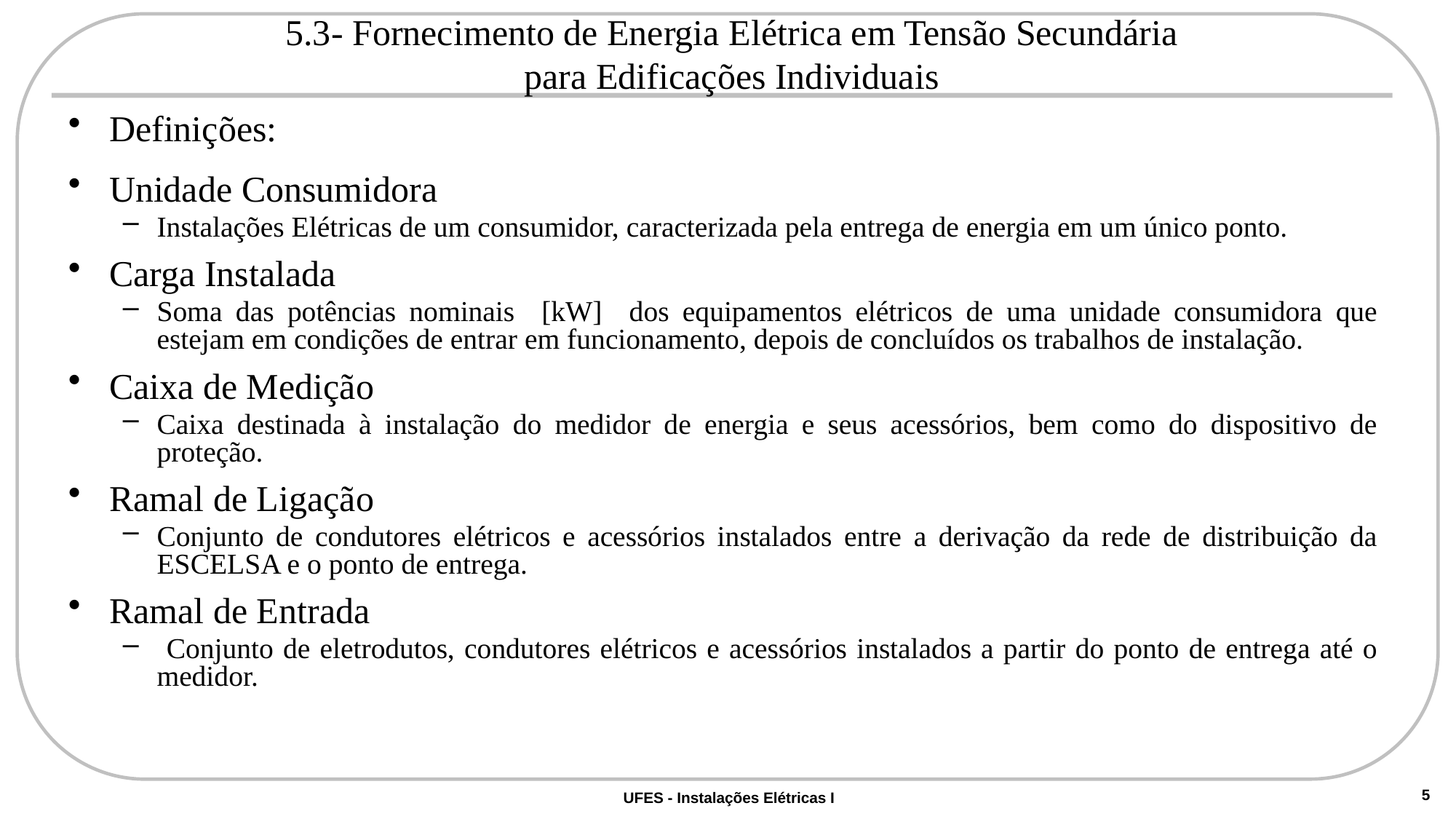

# 5.3- Fornecimento de Energia Elétrica em Tensão Secundária para Edificações Individuais
Definições:
Unidade Consumidora
Instalações Elétricas de um consumidor, caracterizada pela entrega de energia em um único ponto.
Carga Instalada
Soma das potências nominais  [kW]  dos equipamentos elétricos de uma unidade consumidora que estejam em condições de entrar em funcionamento, depois de concluídos os trabalhos de instalação.
Caixa de Medição
Caixa destinada à instalação do medidor de energia e seus acessórios, bem como do dispositivo de proteção.
Ramal de Ligação
Conjunto de condutores elétricos e acessórios instalados entre a derivação da rede de distribuição da ESCELSA e o ponto de entrega.
Ramal de Entrada
 Conjunto de eletrodutos, condutores elétricos e acessórios instalados a partir do ponto de entrega até o medidor.
5
UFES - Instalações Elétricas I